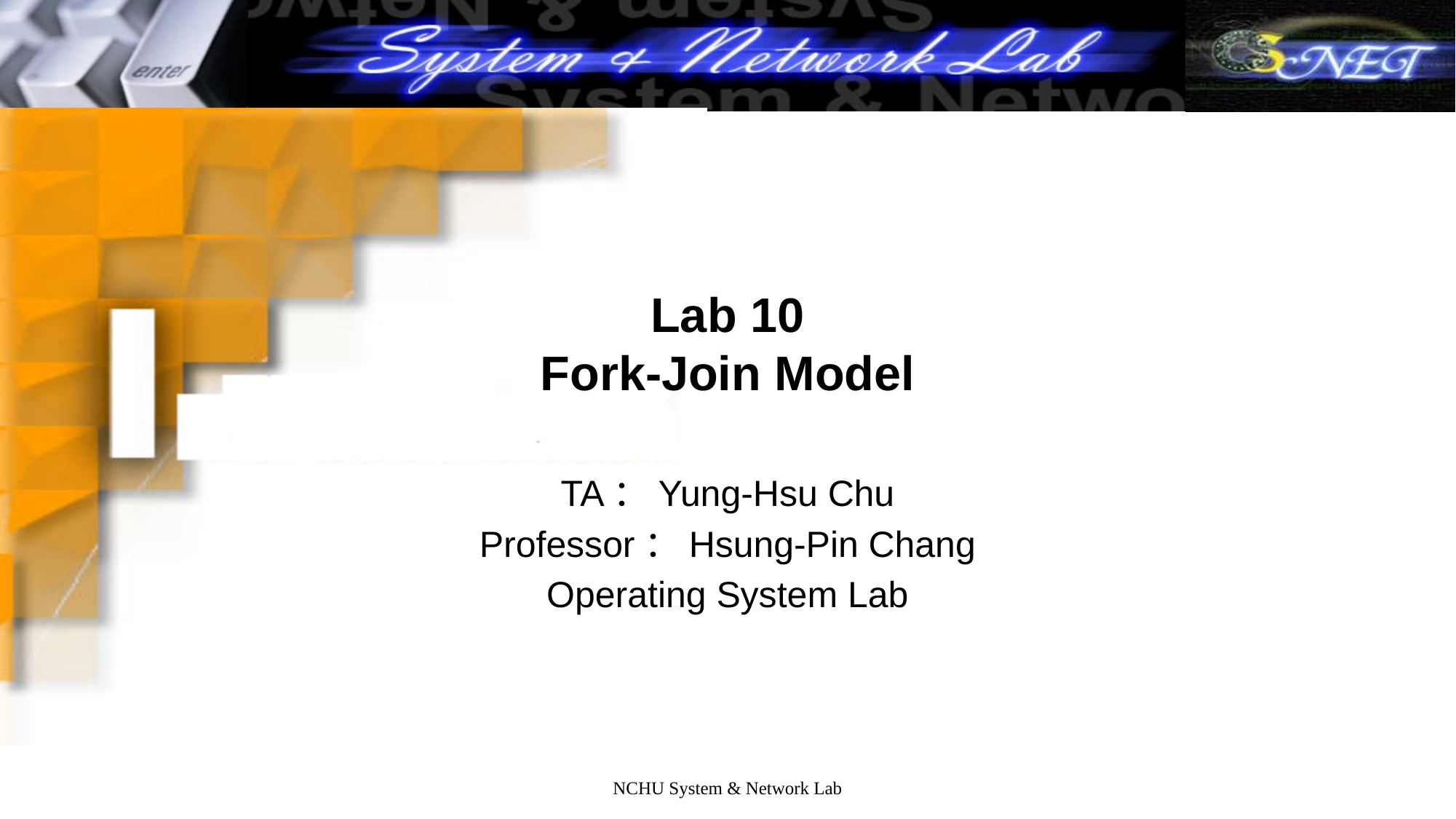

# Lab 10 Fork-Join Model
TA：Yung-Hsu Chu
Professor：Hsung-Pin Chang
Operating System Lab